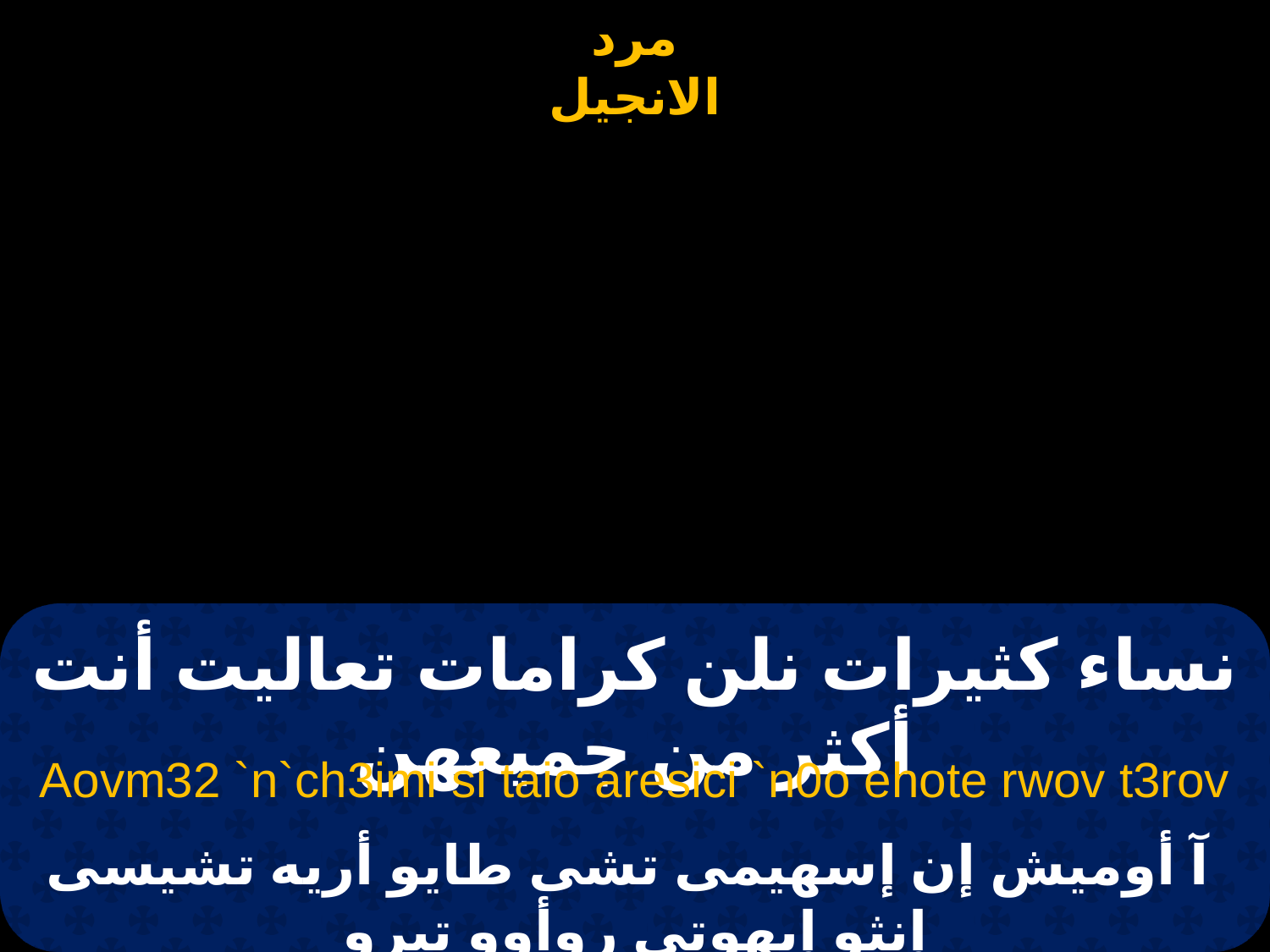

# نساء كثيرات نلن كرامات تعاليت أنت أكثر من جميعهن
Aovm32 `n`ch3imi si taio aresici `n0o ehote rwov t3rov
 آ أوميش إن إسهيمى تشى طايو أريه تشيسى إنثو إيهوتى روأوو تيرو